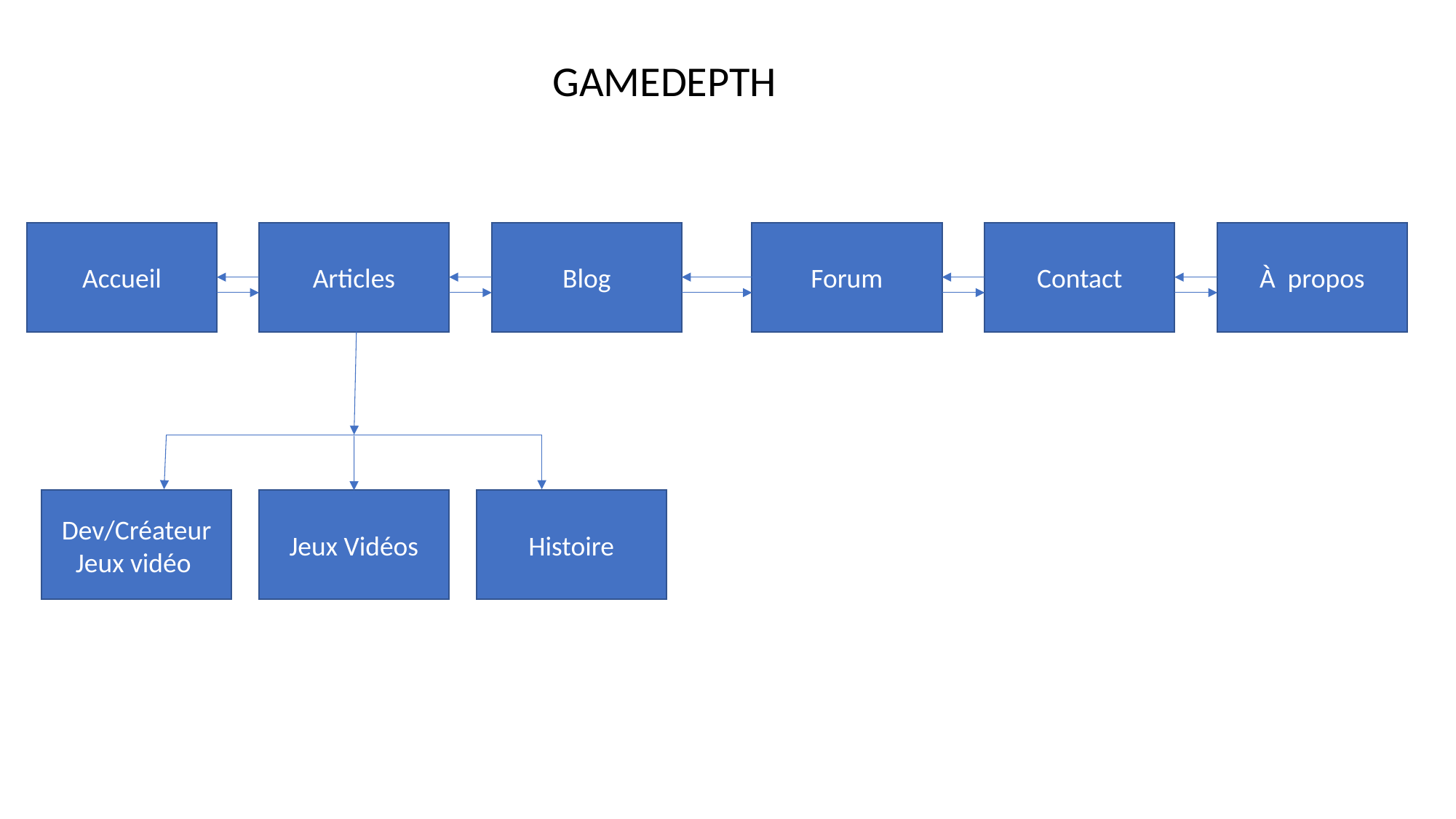

GAMEDEPTH
Accueil
Articles
Blog
Forum
Contact
À  propos
Dev/Créateur
Jeux vidéo
Jeux Vidéos
Histoire